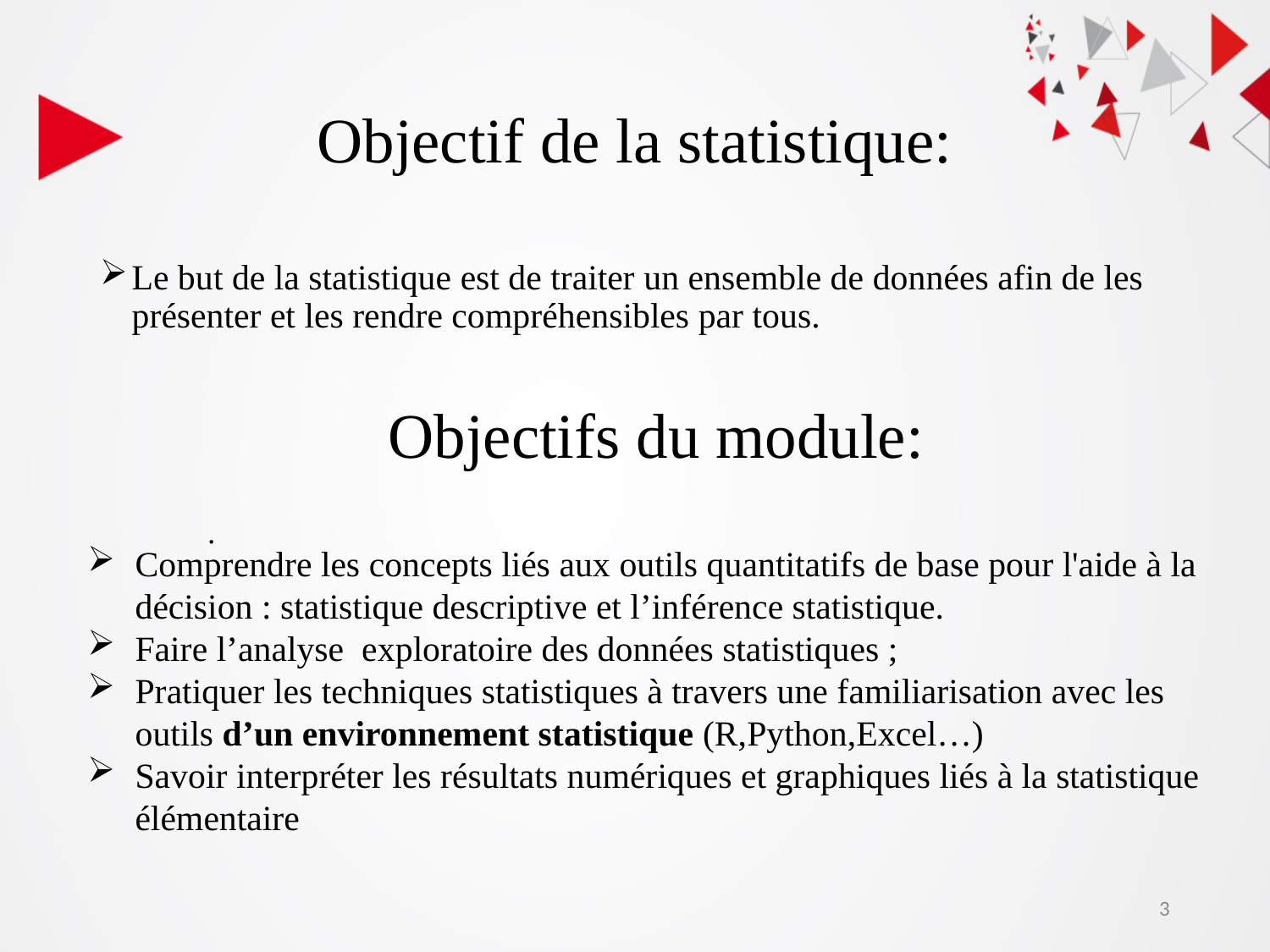

# Objectif de la statistique:
Le but de la statistique est de traiter un ensemble de données afin de les présenter et les rendre compréhensibles par tous.
Objectifs du module:
.
Comprendre les concepts liés aux outils quantitatifs de base pour l'aide à la décision : statistique descriptive et l’inférence statistique.
Faire l’analyse  exploratoire des données statistiques ;
Pratiquer les techniques statistiques à travers une familiarisation avec les outils d’un environnement statistique (R,Python,Excel…)
Savoir interpréter les résultats numériques et graphiques liés à la statistique élémentaire

3